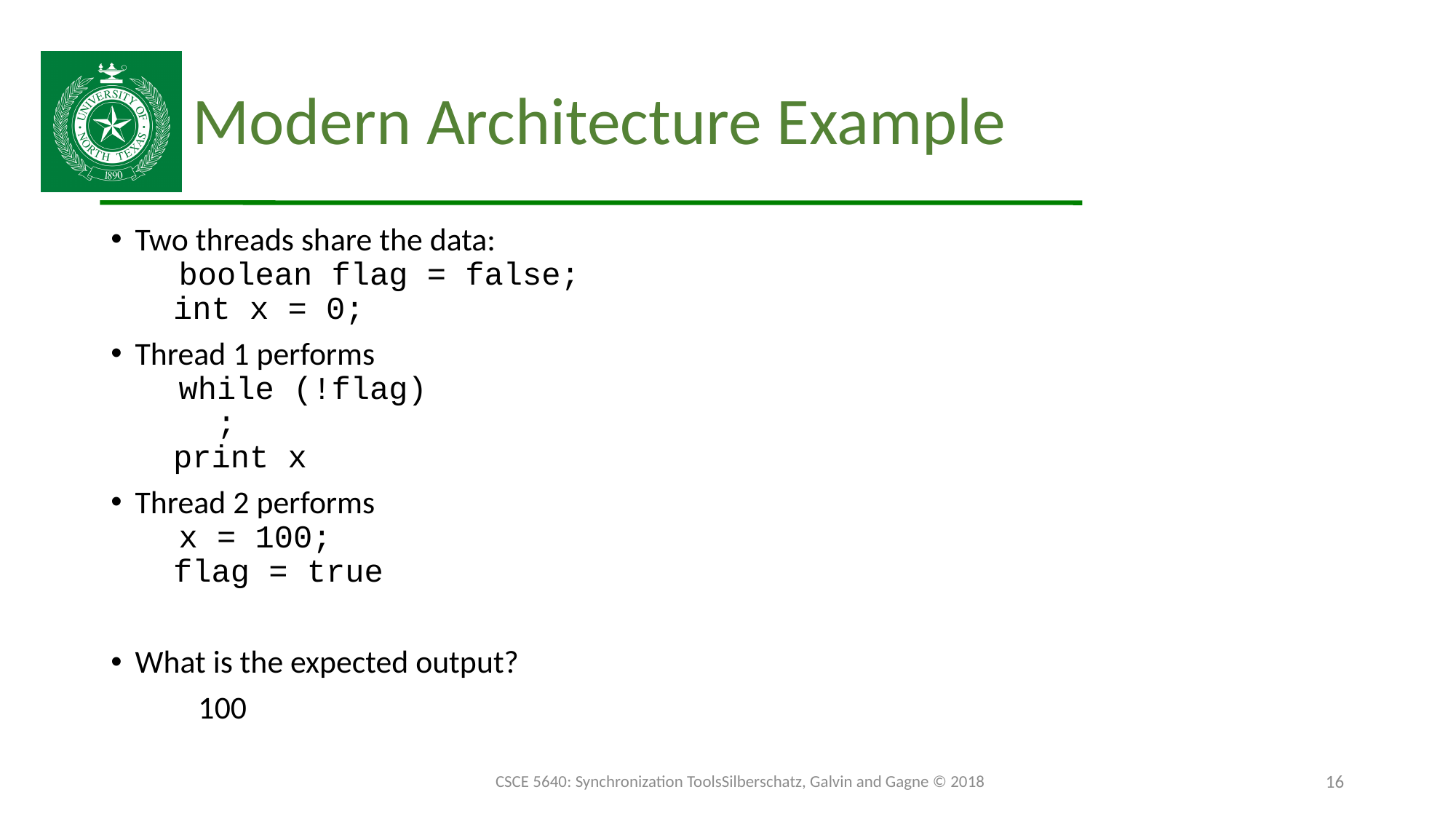

# Modern Architecture Example
Two threads share the data:
      boolean flag = false;
  int x = 0;
Thread 1 performs
      while (!flag)
	;
  print x
Thread 2 performs
      x = 100;
  flag = true

What is the expected output?
            100
CSCE 5640: Synchronization Tools	Silberschatz, Galvin and Gagne © 2018
16